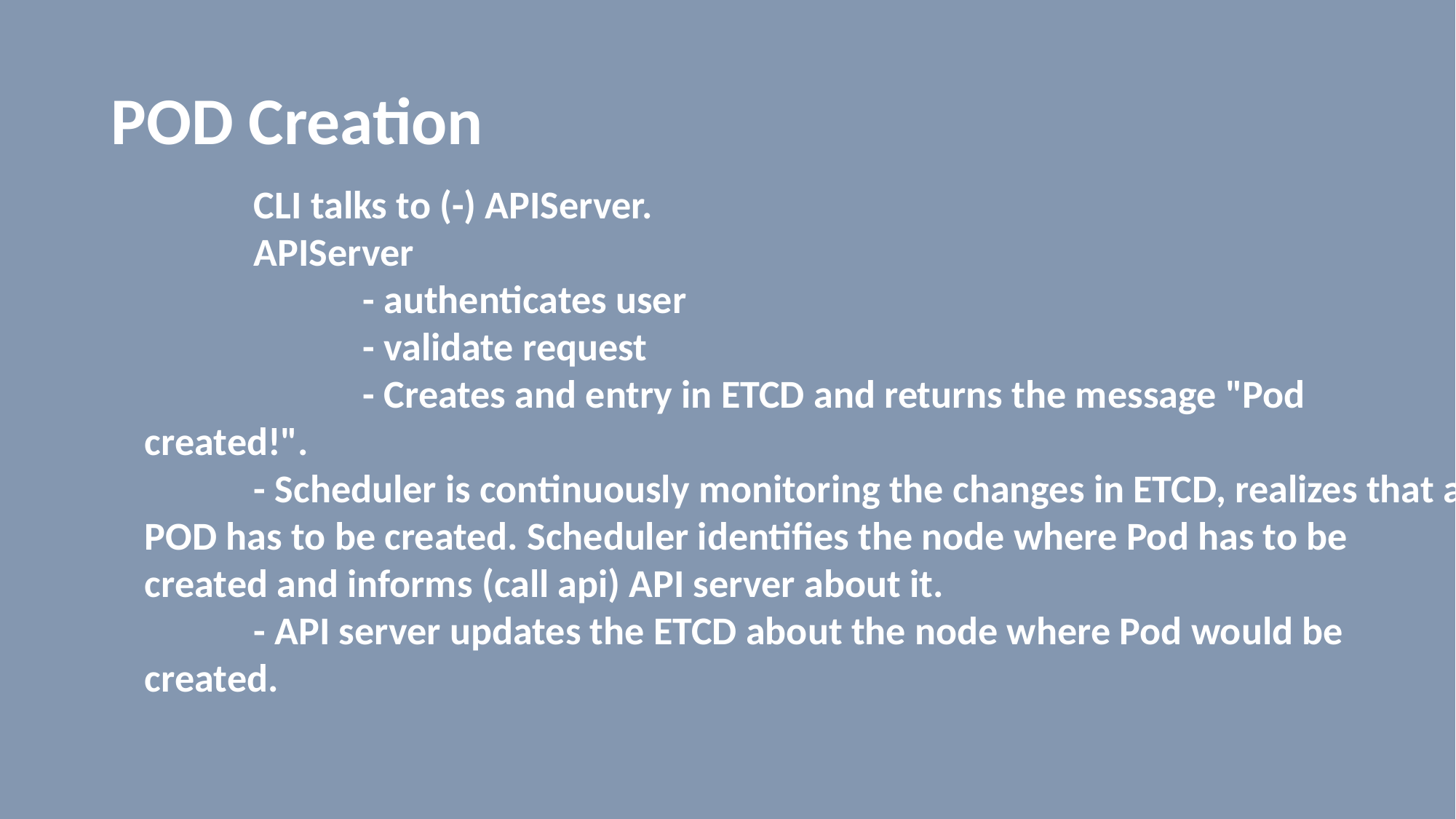

# POD Creation
	CLI talks to (-) APIServer.
	APIServer
		- authenticates user
		- validate request
		- Creates and entry in ETCD and returns the message "Pod created!".
	- Scheduler is continuously monitoring the changes in ETCD, realizes that a POD has to be created. Scheduler identifies the node where Pod has to be created and informs (call api) API server about it.
	- API server updates the ETCD about the node where Pod would be created.